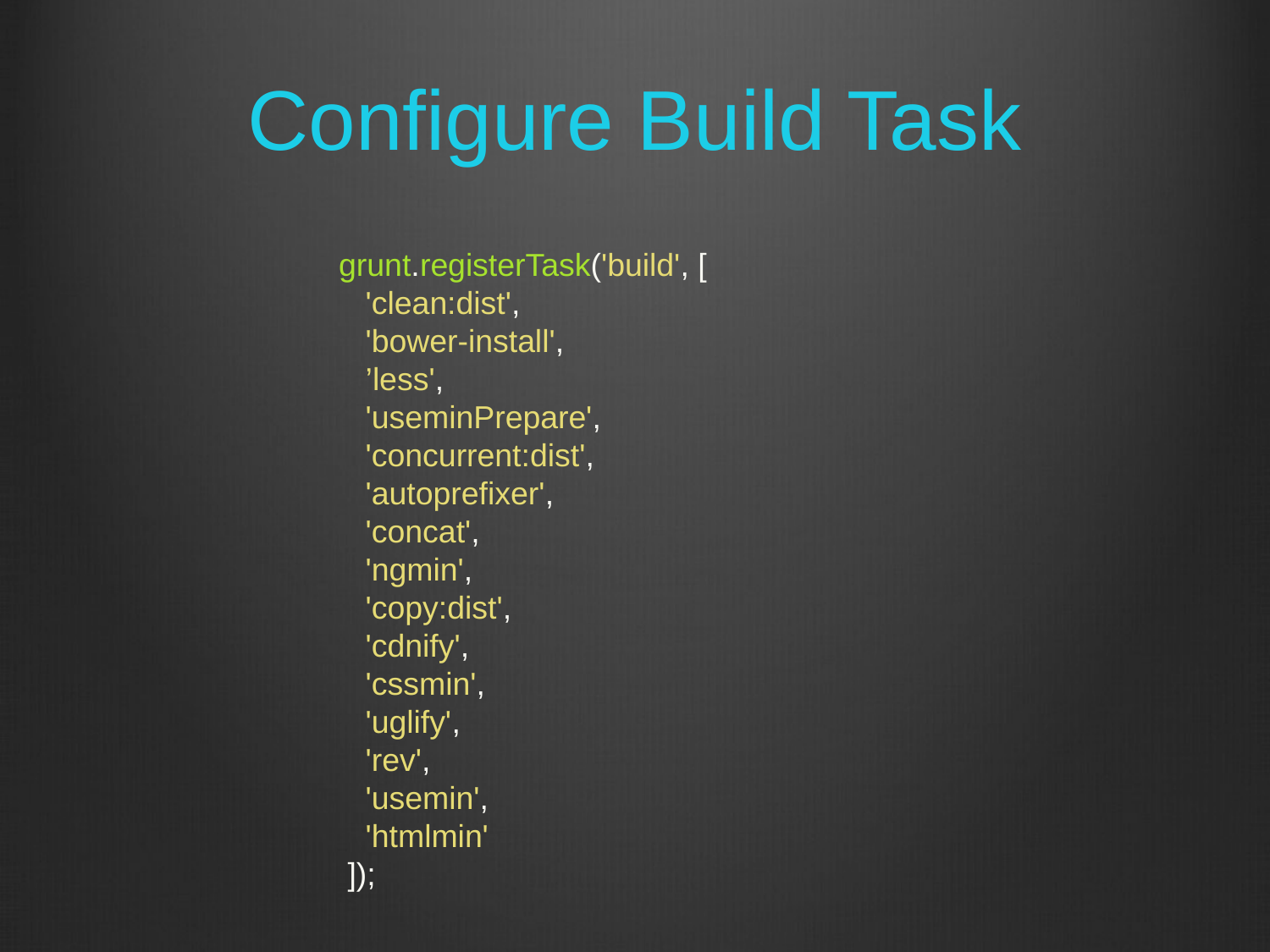

# Configure Build Task
 grunt.registerTask('build', [
    'clean:dist',
    'bower-install',
    ’less',
    'useminPrepare',
    'concurrent:dist',
    'autoprefixer',
    'concat',
    'ngmin',
    'copy:dist',
    'cdnify',
    'cssmin',
    'uglify',
    'rev',
    'usemin',
    'htmlmin'
  ]);